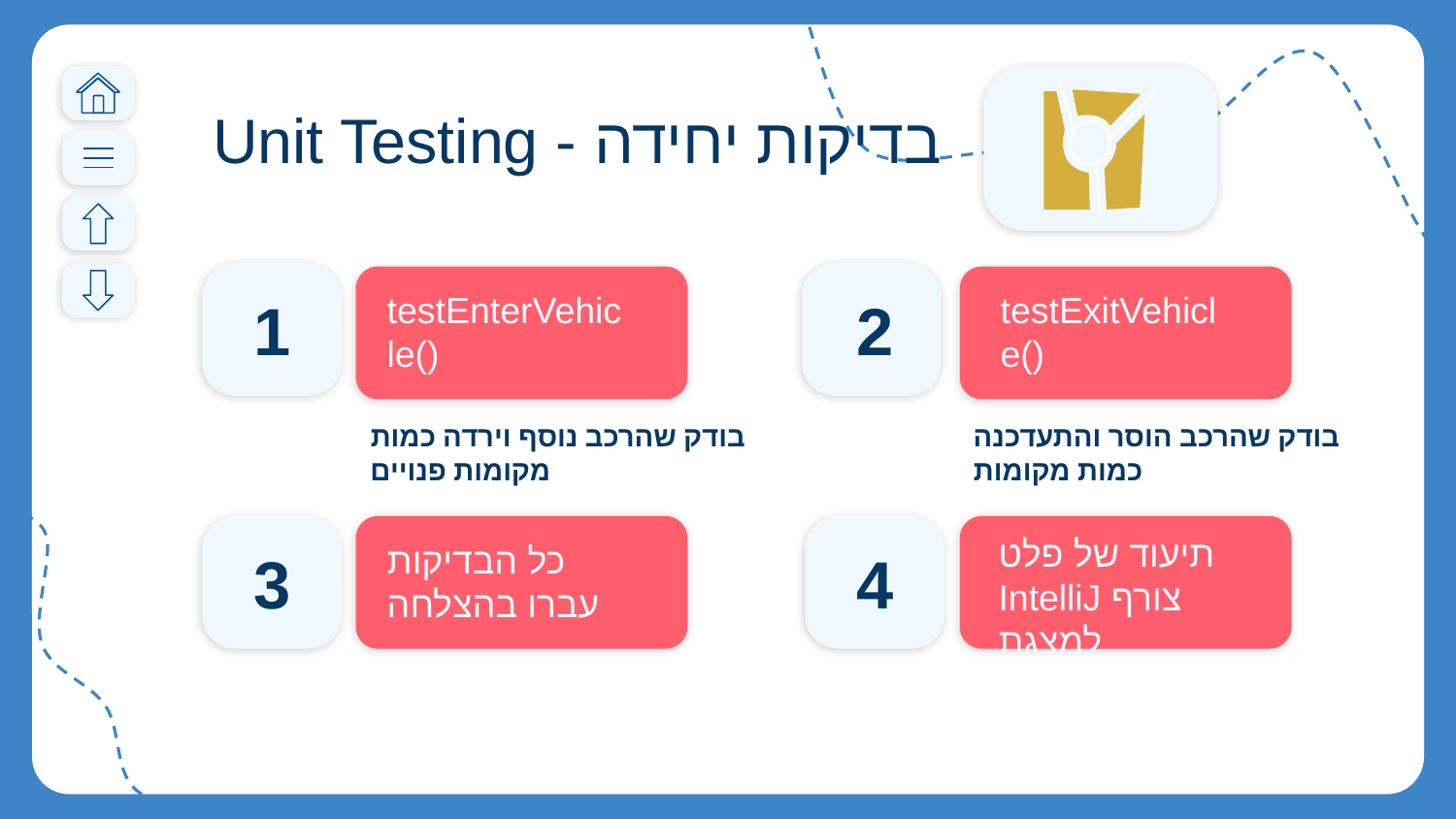

Unit Testing - בדיקות יחידה

testEnterVehicle()
testExitVehicle()
# 1
2
בודק שהרכב נוסף וירדה כמות מקומות פנויים
בודק שהרכב הוסר והתעדכנה כמות מקומות

תיעוד של פלט IntelliJ צורף למצגת
כל הבדיקות עברו בהצלחה
3
4